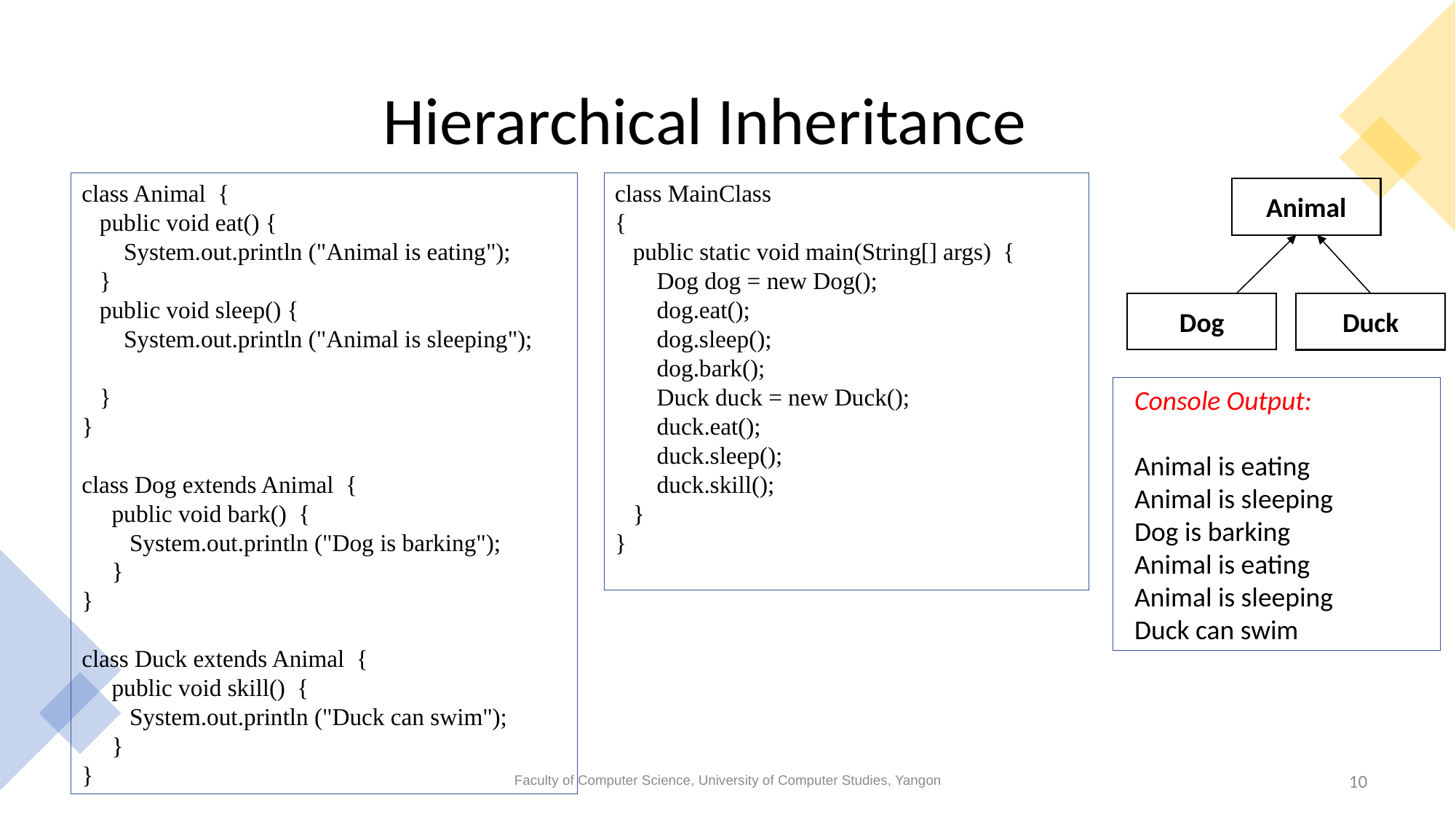

# Hierarchical Inheritance
class Animal  {
   public void eat() {
       System.out.println ("Animal is eating");
   }
   public void sleep() {
       System.out.println ("Animal is sleeping");
   }
}

class Dog extends Animal  {
     public void bark()  {
        System.out.println ("Dog is barking");
     }
}

class Duck extends Animal  {
     public void skill()  {
        System.out.println ("Duck can swim");
     }
}
class MainClass
{
   public static void main(String[] args)  {
       Dog dog = new Dog();
       dog.eat();
       dog.sleep();
       dog.bark();
       Duck duck = new Duck();
       duck.eat();
       duck.sleep();
       duck.skill();
   }
}

Animal
Dog
Duck
Console Output:

Animal is eating
Animal is sleeping
Dog is barking
Animal is eating
Animal is sleeping
Duck can swim

Faculty of Computer Science, University of Computer Studies, Yangon
10